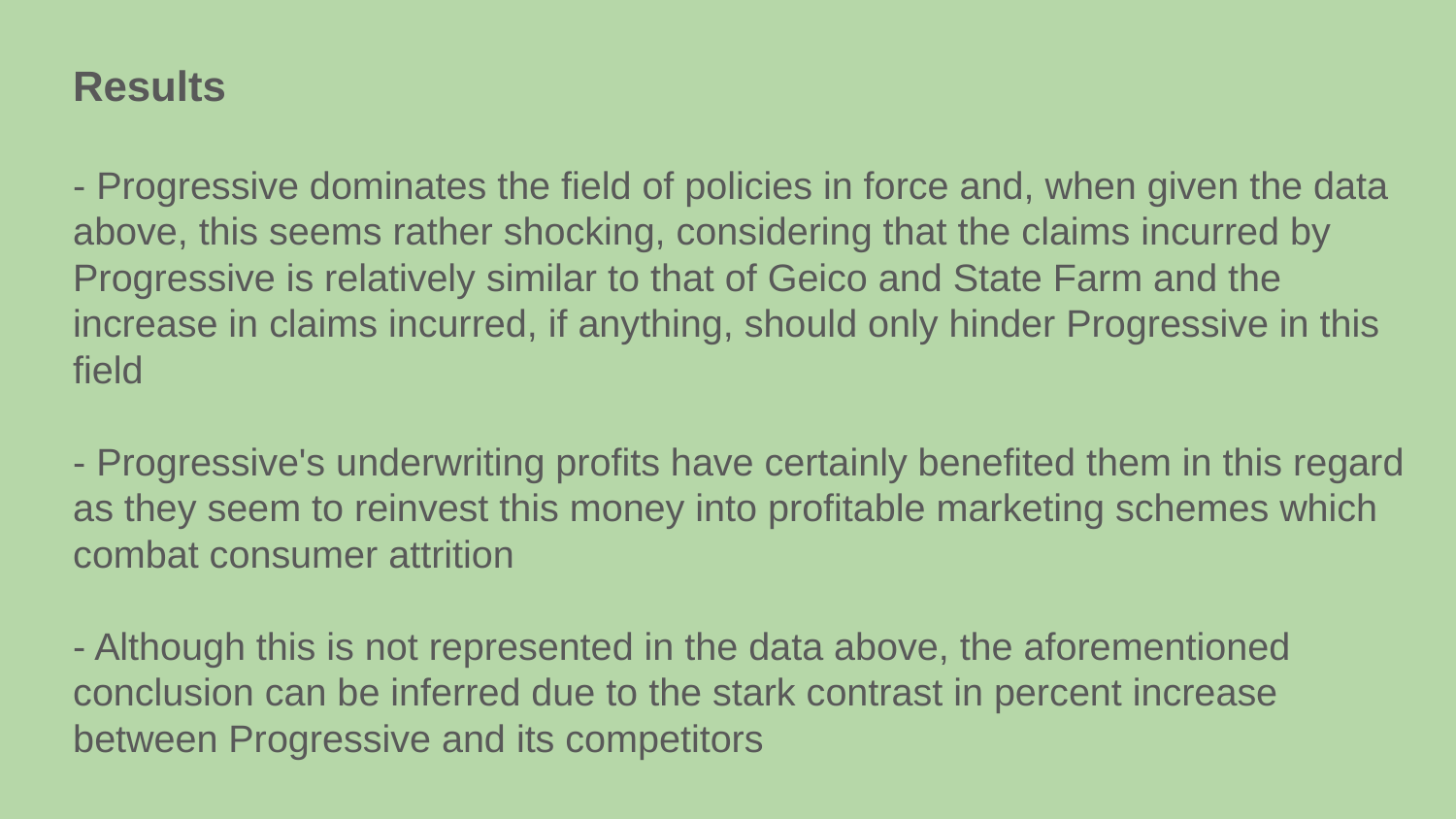

Results

- Progressive dominates the field of policies in force and, when given the data above, this seems rather shocking, considering that the claims incurred by Progressive is relatively similar to that of Geico and State Farm and the increase in claims incurred, if anything, should only hinder Progressive in this field

- Progressive's underwriting profits have certainly benefited them in this regard as they seem to reinvest this money into profitable marketing schemes which combat consumer attrition

- Although this is not represented in the data above, the aforementioned conclusion can be inferred due to the stark contrast in percent increase between Progressive and its competitors